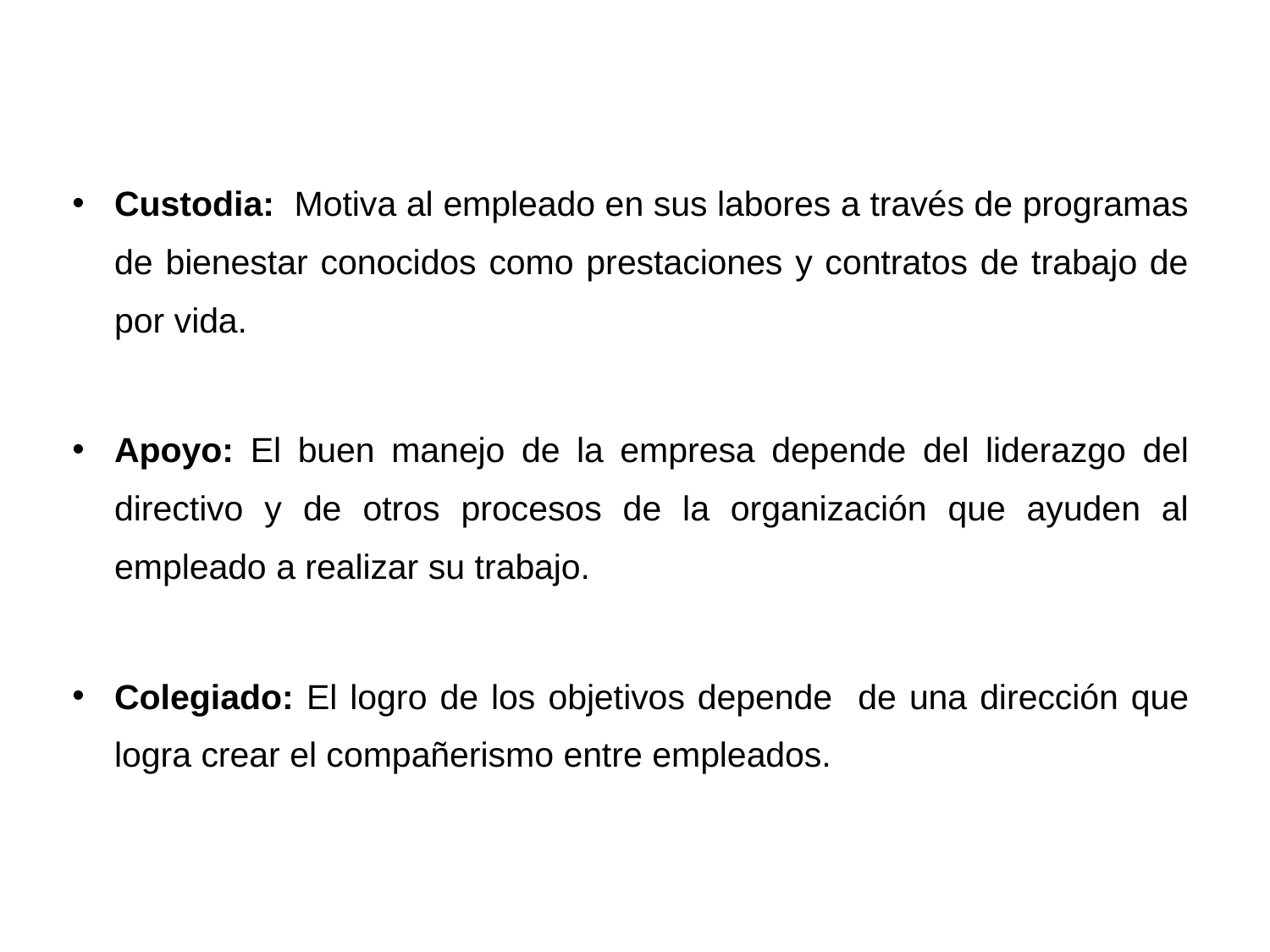

Custodia:  Motiva al empleado en sus labores a través de programas de bienestar conocidos como prestaciones y contratos de trabajo de por vida.

Apoyo: El buen manejo de la empresa depende del liderazgo del directivo y de otros procesos de la organización que ayuden al empleado a realizar su trabajo.

Colegiado: El logro de los objetivos depende  de una dirección que logra crear el compañerismo entre empleados.